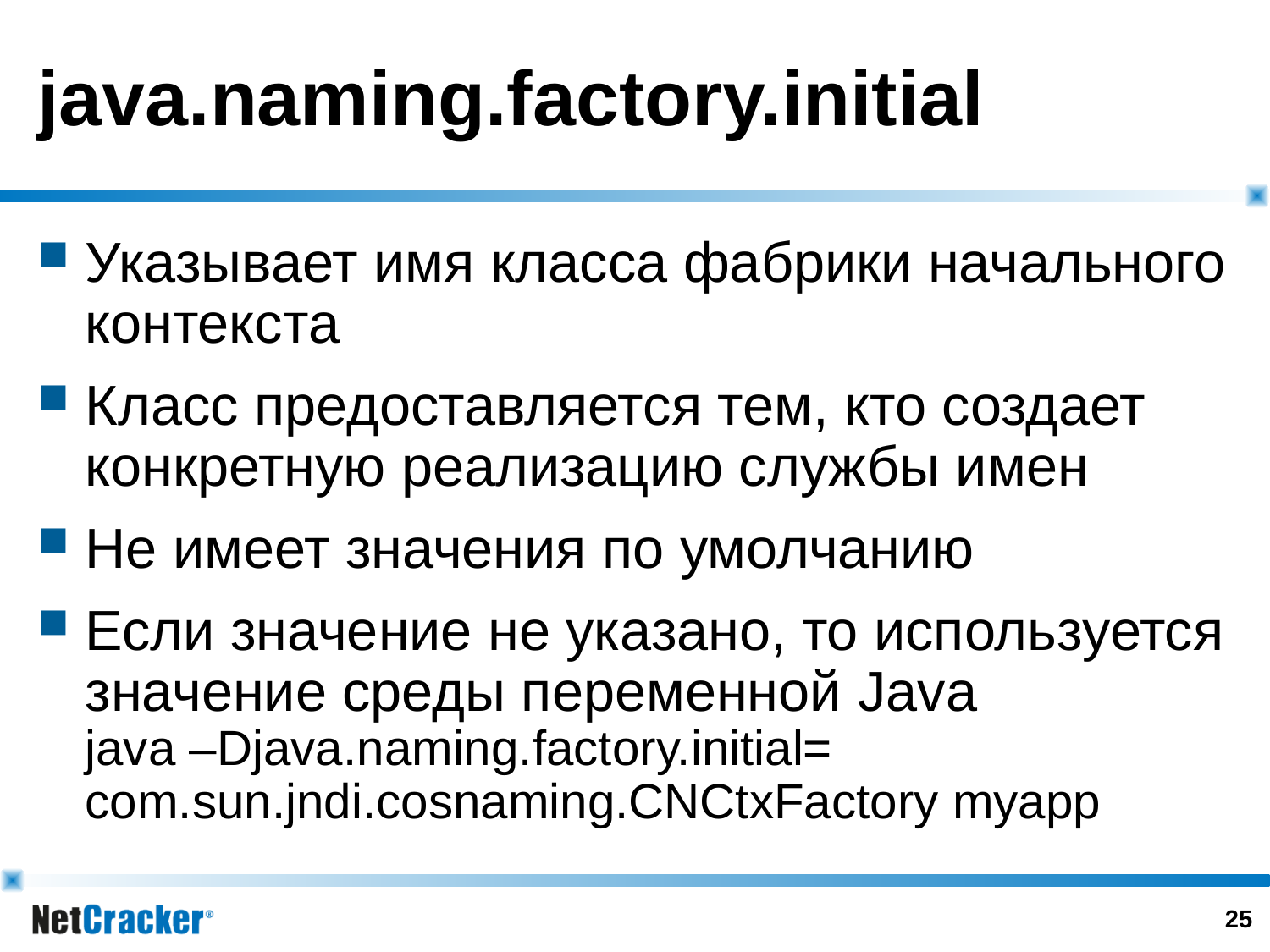

# java.naming.factory.initial
Указывает имя класса фабрики начального контекста
Класс предоставляется тем, кто создает конкретную реализацию службы имен
Не имеет значения по умолчанию
Если значение не указано, то используется значение среды переменной Java
java –Djava.naming.factory.initial=
com.sun.jndi.cosnaming.CNCtxFactory myapp

25